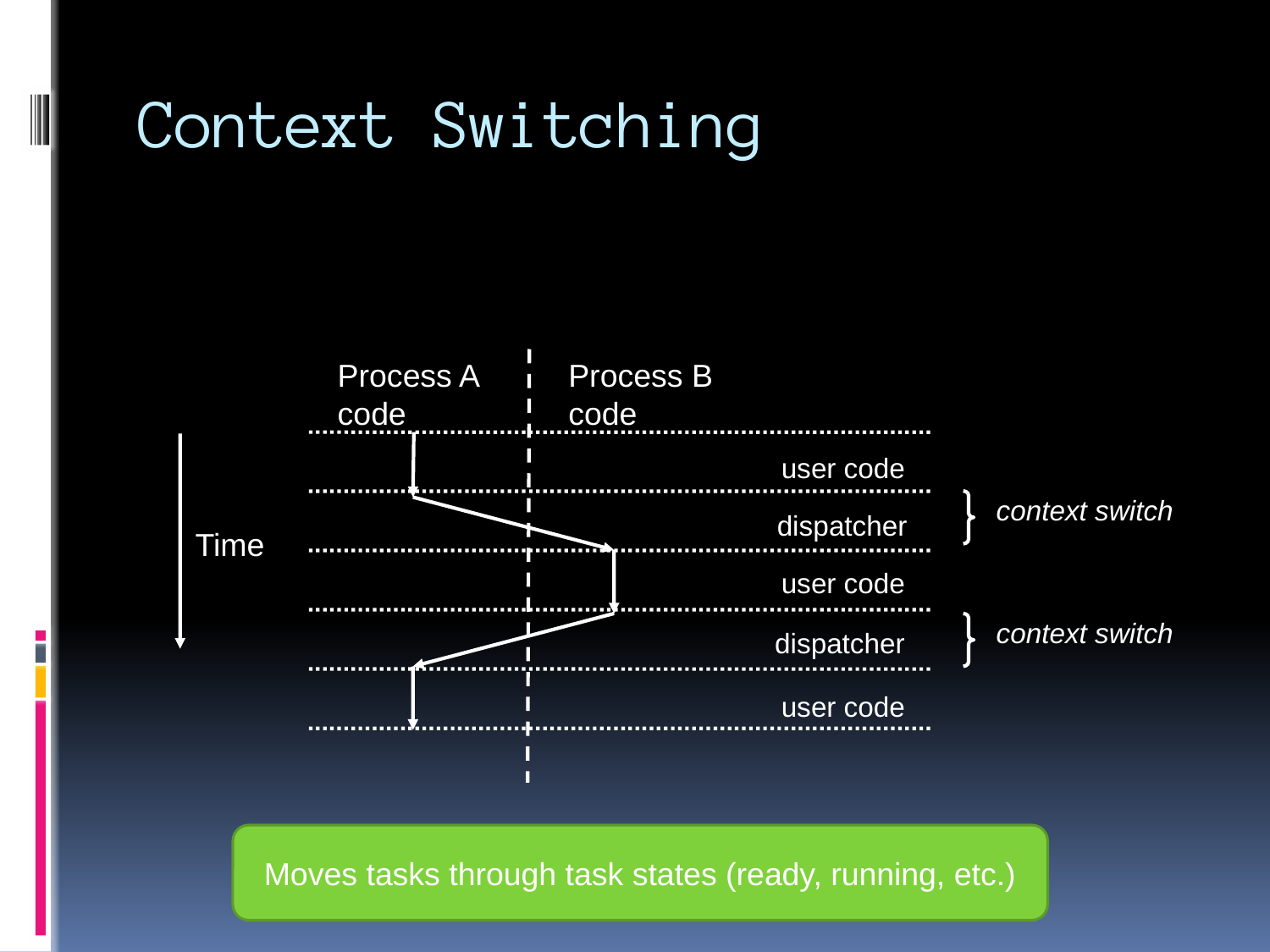

# Context Switching
Process A
code

Process B
code

user code
context switch

dispatcher
Time

user code
context switch

dispatcher

user code

Moves tasks through task states (ready, running, etc.)